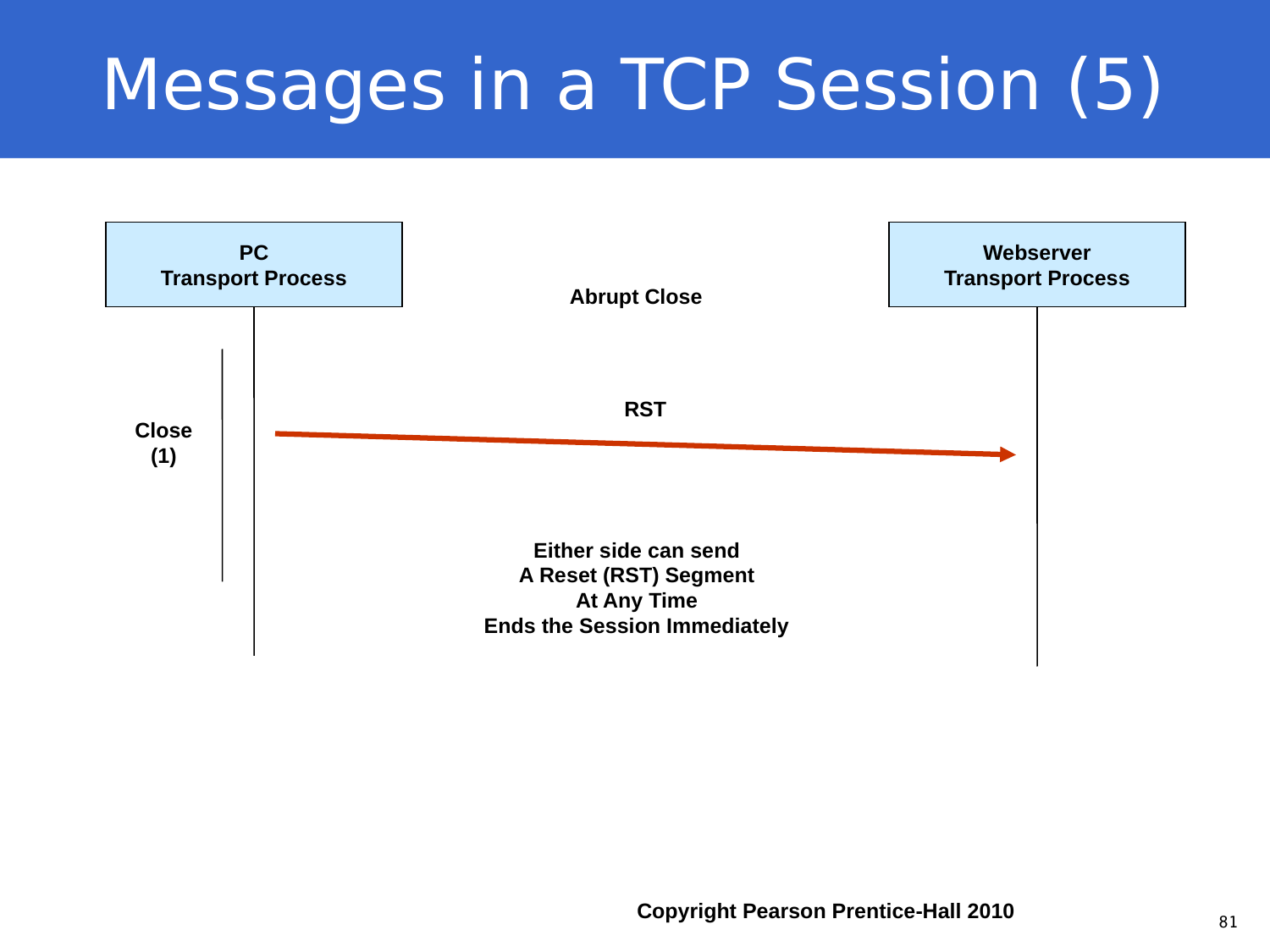

# Messages in a TCP Session (5)
PC
Transport Process
Webserver
Transport Process
Abrupt Close

RST
Close
(1)

Either side can send
A Reset (RST) Segment
At Any Time
Ends the Session Immediately
81
Copyright Pearson Prentice-Hall 2010